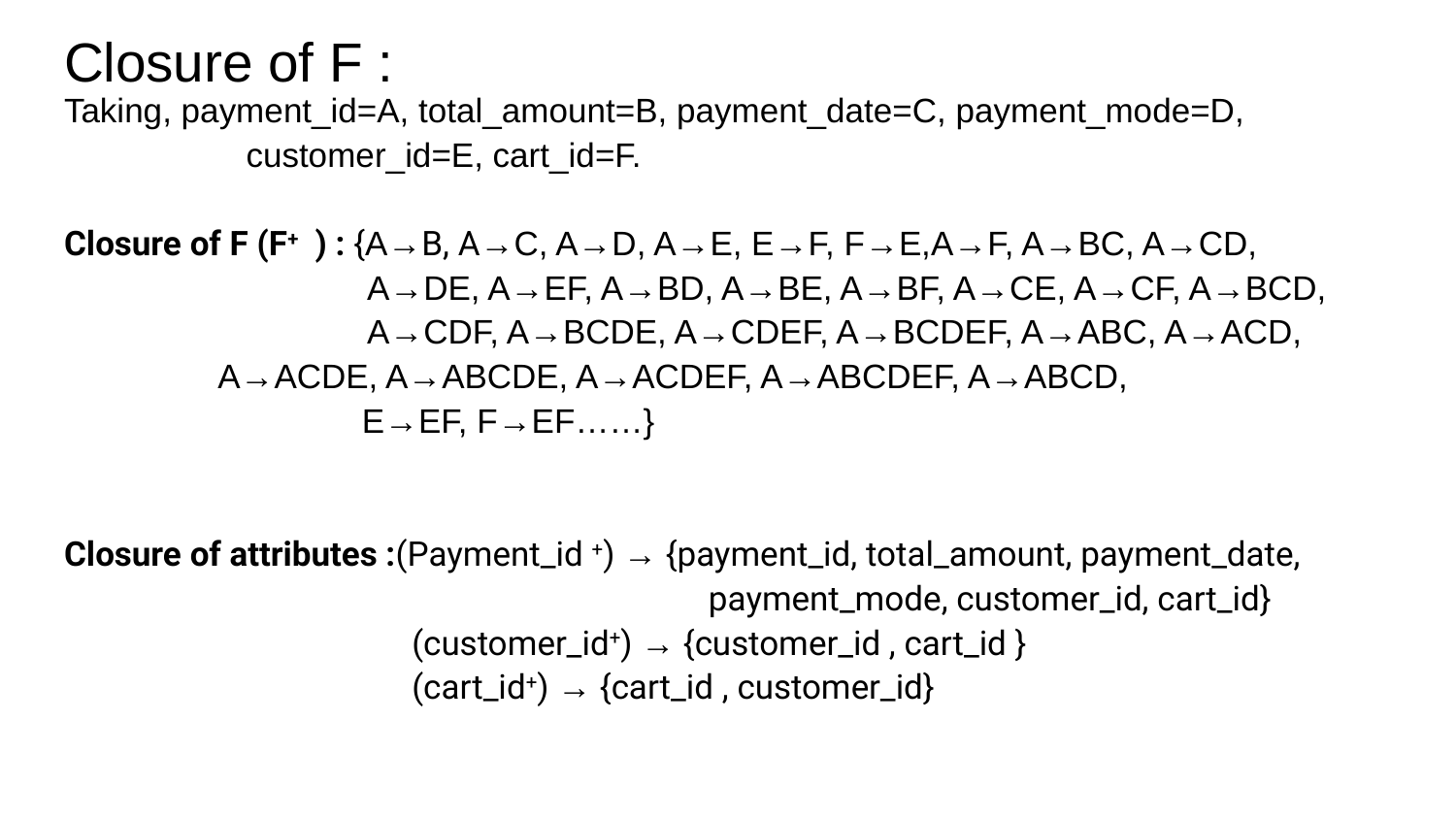

# Closure of F :
Taking, payment_id=A, total_amount=B, payment_date=C, payment_mode=D,
	    customer_id=E, cart_id=F.

Closure of F (F+  ) : {A→B, A→C, A→D, A→E, E→F, F→E,A→F, A→BC, A→CD,
                                A→DE, A→EF, A→BD, A→BE, A→BF, A→CE, A→CF, A→BCD,
                                A→CDF, A→BCDE, A→CDEF, A→BCDEF, A→ABC, A→ACD,
				 A→ACDE, A→ABCDE, A→ACDEF, A→ABCDEF, A→ABCD,
 E→EF, F→EF……}

Closure of attributes :(Payment_id +) → {payment_id, total_amount, payment_date,
        payment_mode, customer_id, cart_id}
       (customer_id+) → {customer_id , cart_id }
       (cart_id+) → {cart_id , customer_id}